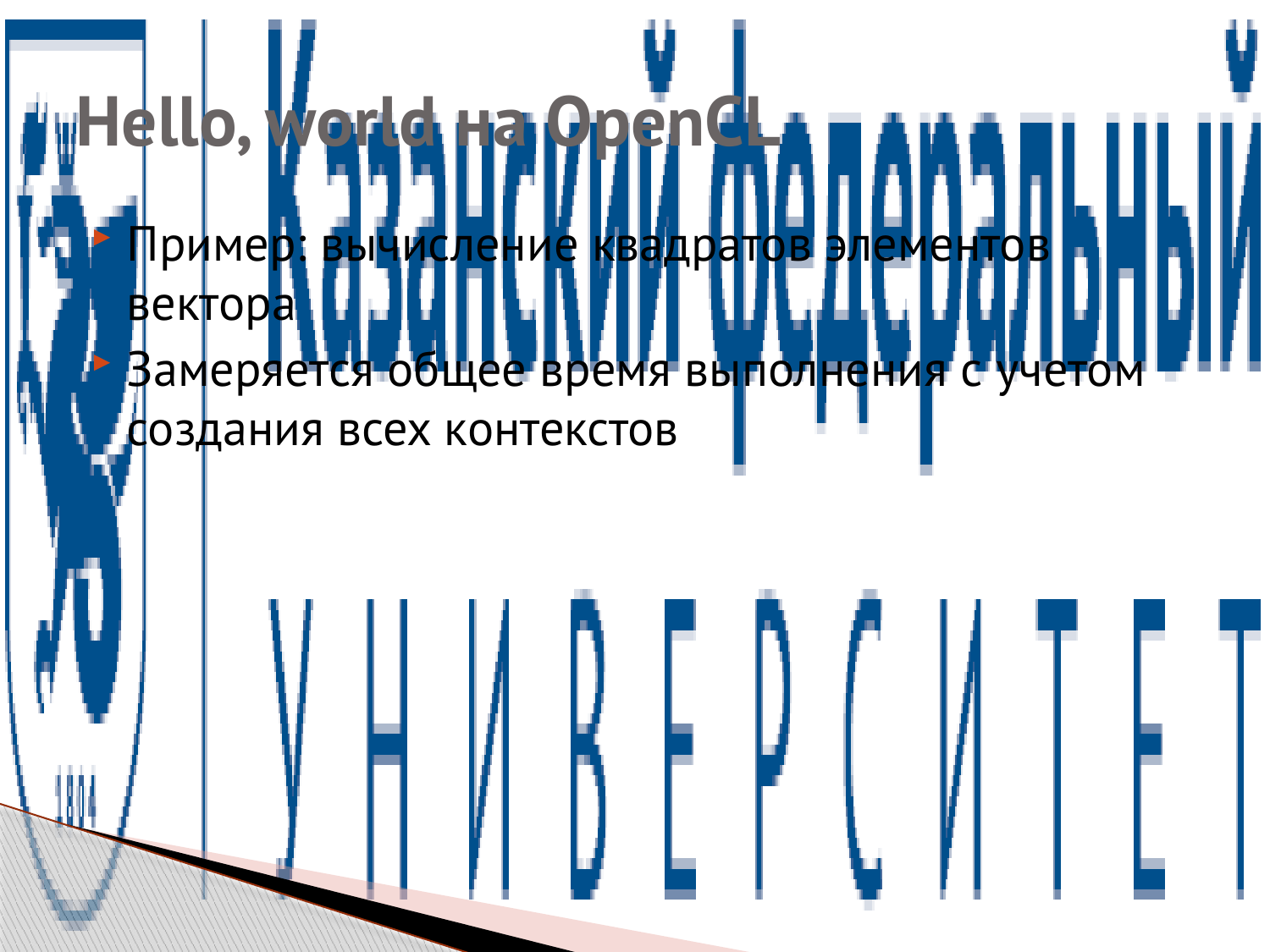

# Hello, world на OpenCL
Пример: вычисление квадратов элементов вектора
Замеряется общее время выполнения с учетом создания всех контекстов